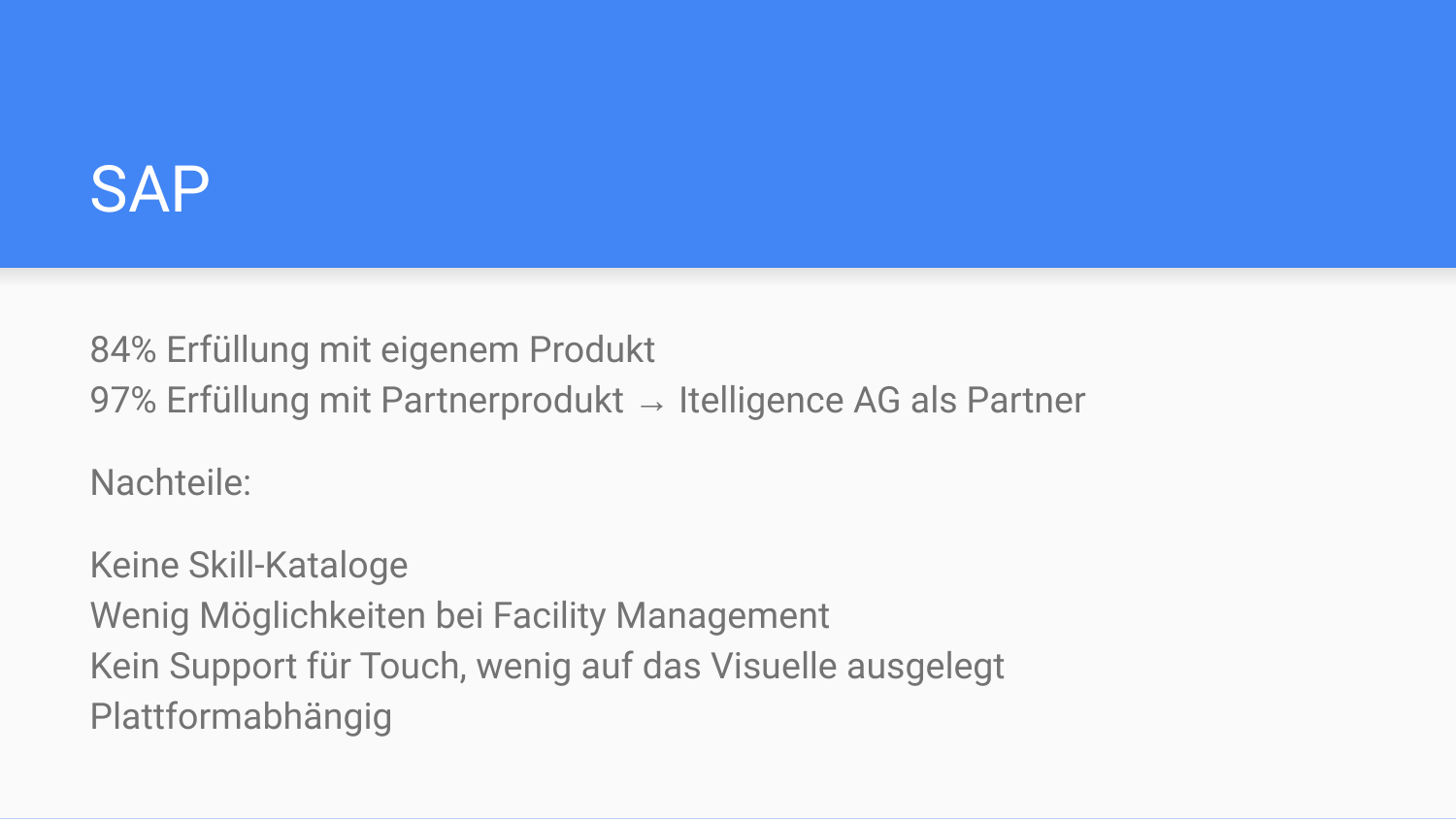

# SAP
84% Erfüllung mit eigenem Produkt
97% Erfüllung mit Partnerprodukt → Itelligence AG als Partner
Nachteile:
Keine Skill-Kataloge
Wenig Möglichkeiten bei Facility Management
Kein Support für Touch, wenig auf das Visuelle ausgelegt
Plattformabhängig